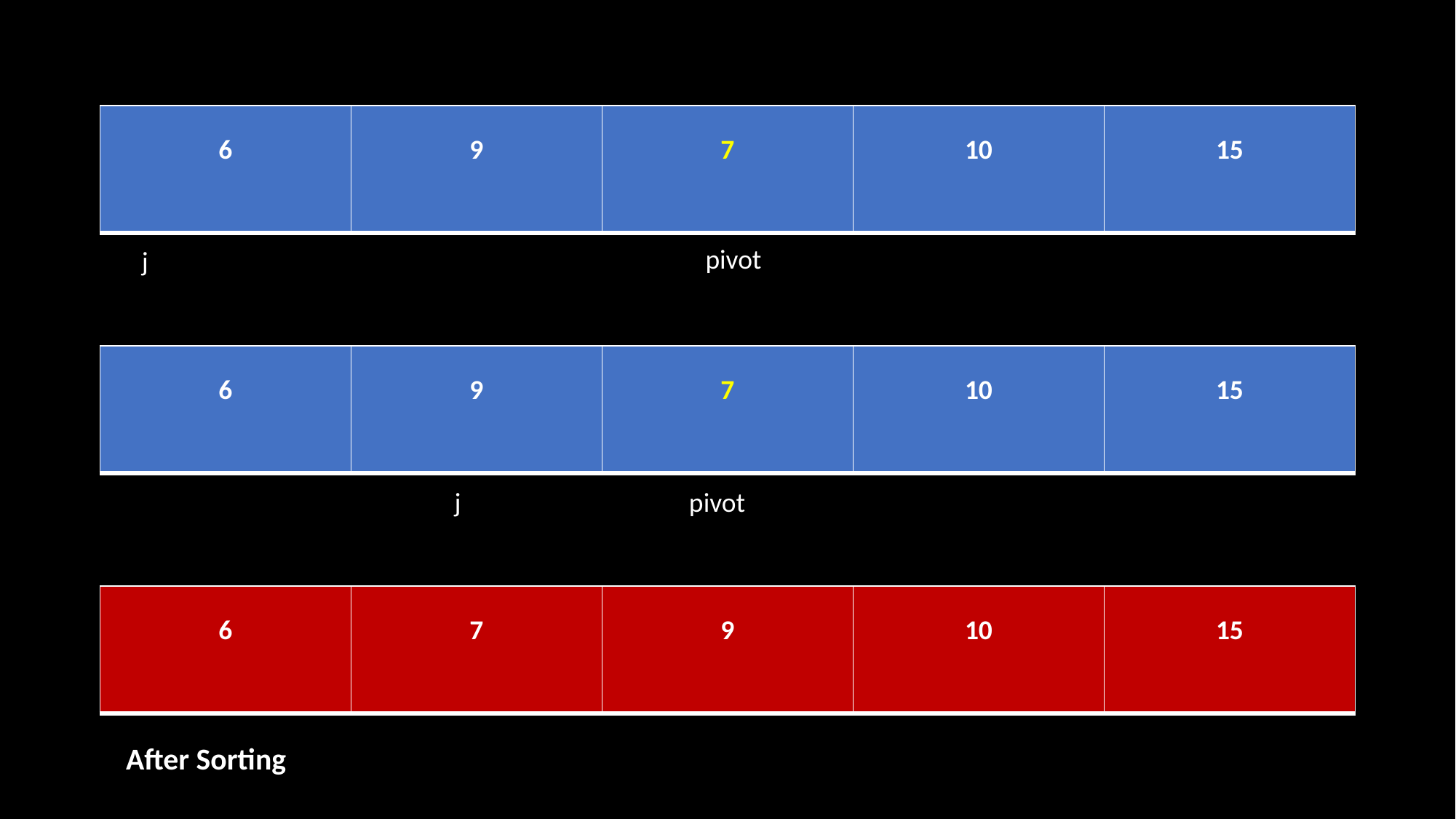

| 6 | 9 | 7 | 10 | 15 |
| --- | --- | --- | --- | --- |
pivot
j
| 6 | 9 | 7 | 10 | 15 |
| --- | --- | --- | --- | --- |
         j                                     pivot
| 6 | 7 | 9 | 10 | 15 |
| --- | --- | --- | --- | --- |
After Sorting